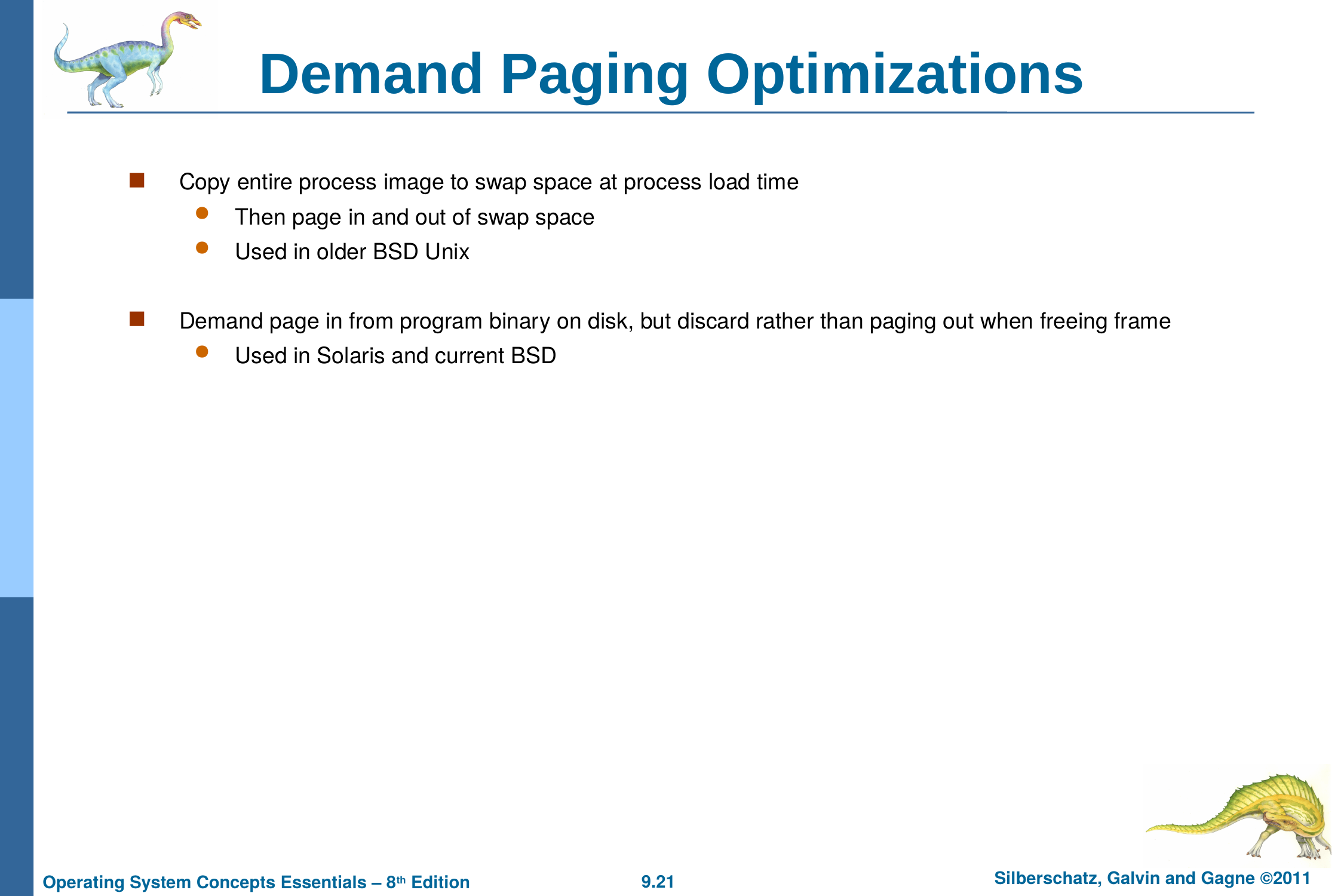

# Demand Paging Optimizations
Copy entire process image to swap space at process load time
Then page in and out of swap space
Used in older BSD Unix

Demand page in from program binary on disk, but discard rather than paging out when freeing frame
Used in Solaris and current BSD